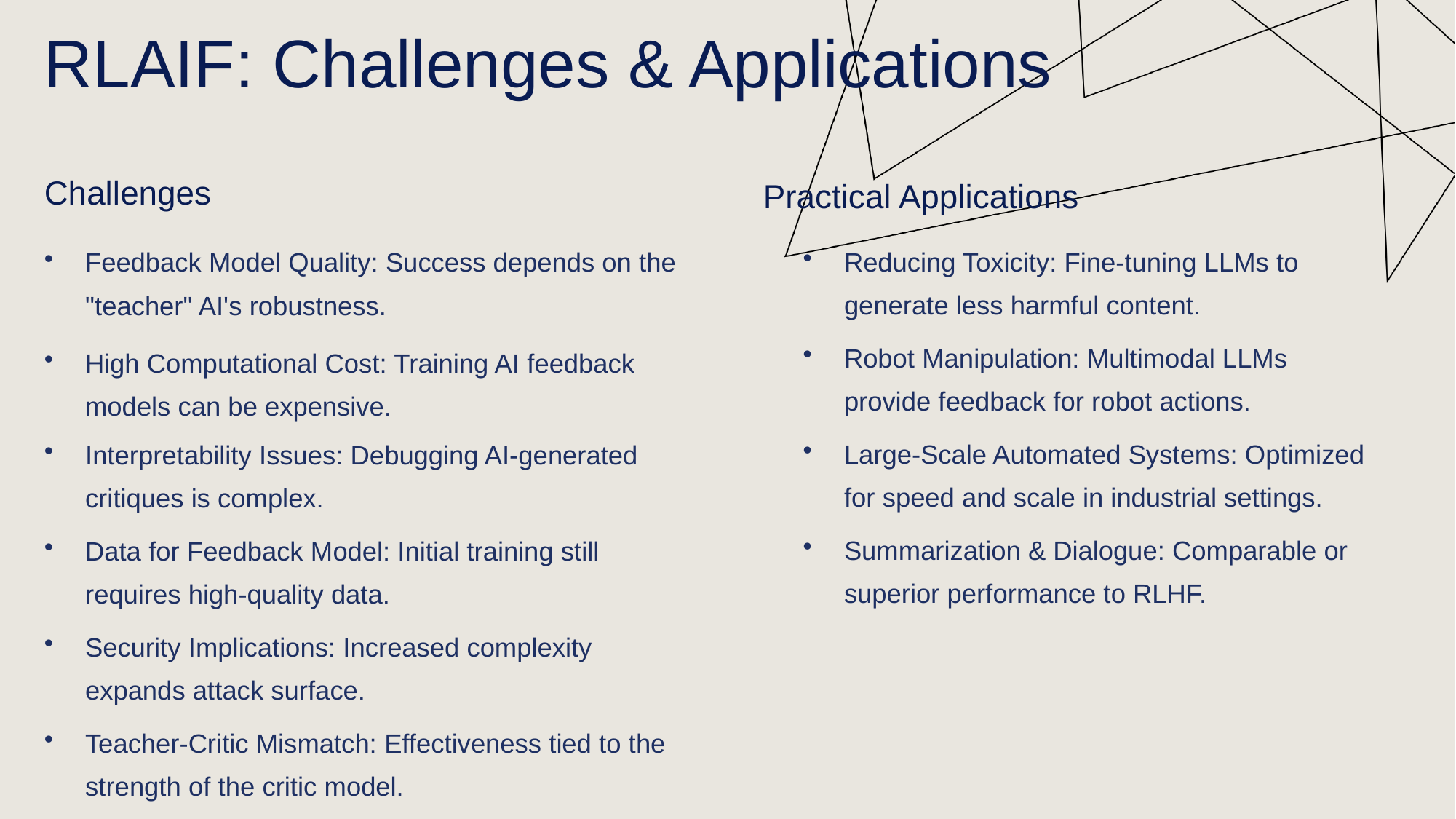

RLAIF: Challenges & Applications
Challenges
Practical Applications
Reducing Toxicity: Fine-tuning LLMs to generate less harmful content.
Feedback Model Quality: Success depends on the "teacher" AI's robustness.
Robot Manipulation: Multimodal LLMs provide feedback for robot actions.
High Computational Cost: Training AI feedback models can be expensive.
Large-Scale Automated Systems: Optimized for speed and scale in industrial settings.
Interpretability Issues: Debugging AI-generated critiques is complex.
Summarization & Dialogue: Comparable or superior performance to RLHF.
Data for Feedback Model: Initial training still requires high-quality data.
Security Implications: Increased complexity expands attack surface.
Teacher-Critic Mismatch: Effectiveness tied to the strength of the critic model.